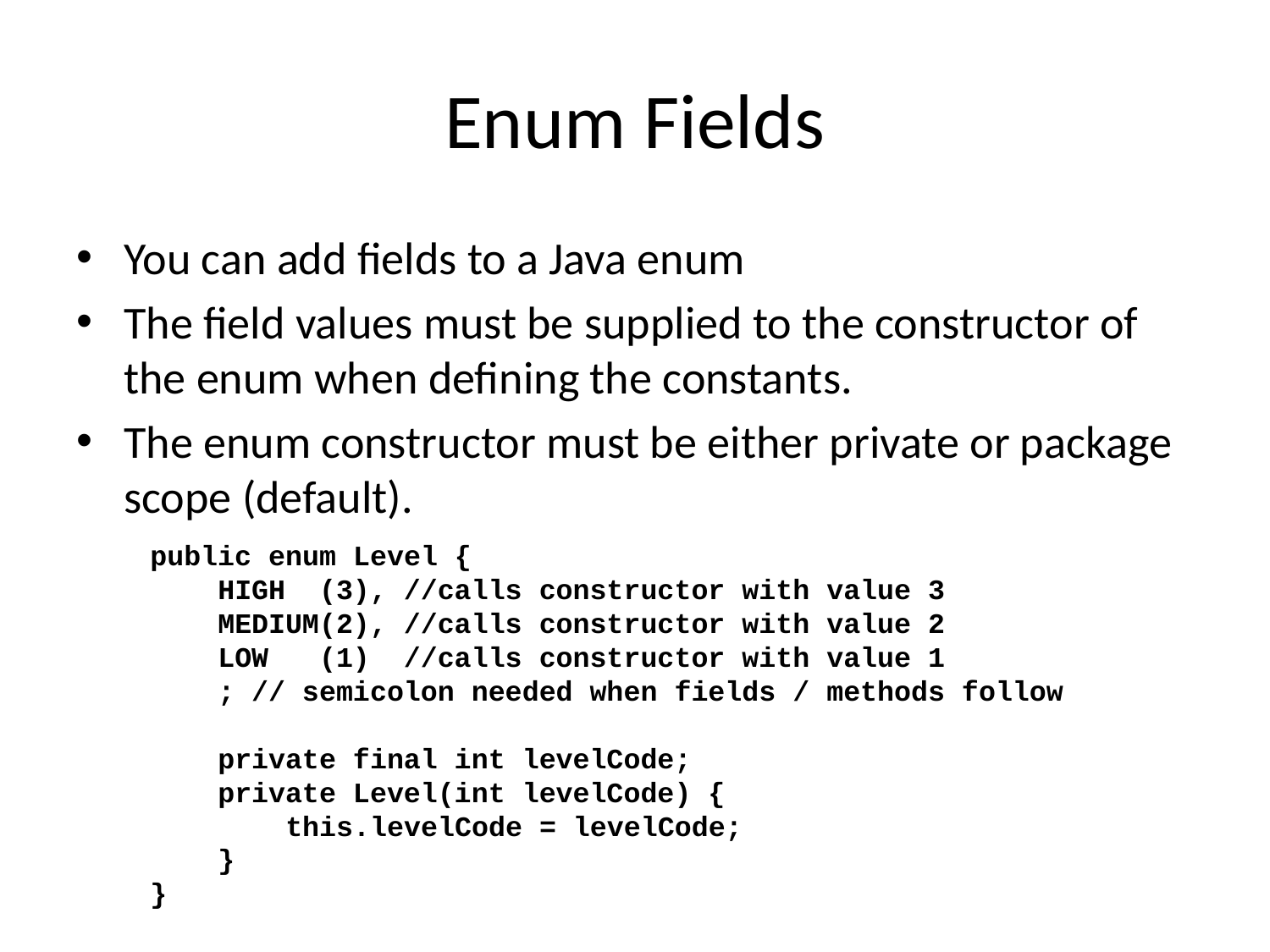

# Enum Fields
You can add fields to a Java enum
The field values must be supplied to the constructor of the enum when defining the constants.
The enum constructor must be either private or package scope (default).
public enum Level {
    HIGH  (3), //calls constructor with value 3
    MEDIUM(2), //calls constructor with value 2
    LOW   (1)  //calls constructor with value 1
    ; // semicolon needed when fields / methods follow

    private final int levelCode;
    private Level(int levelCode) {
        this.levelCode = levelCode;
    }
}